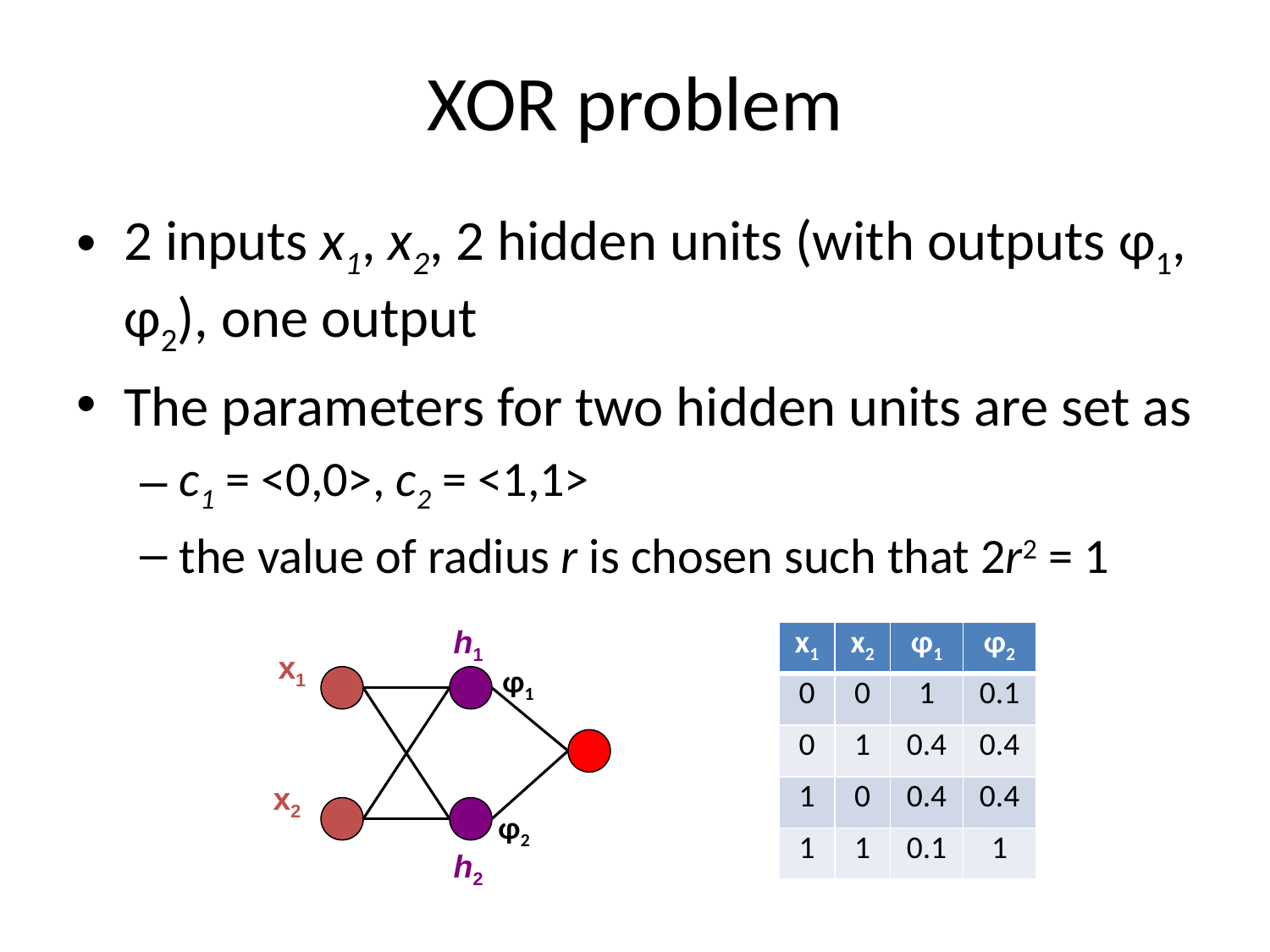

# XOR problem
2 inputs x1, x2, 2 hidden units (with outputs φ1, φ2), one output
The parameters for two hidden units are set as
c1 = <0,0>, c2 = <1,1>
the value of radius r is chosen such that 2r2 = 1

h1
x1
φ1

x2

φ2
h2
| x1 | x2 | φ1 | φ2 |
| --- | --- | --- | --- |
| 0 | 0 | 1 | 0.1 |
| 0 | 1 | 0.4 | 0.4 |
| 1 | 0 | 0.4 | 0.4 |
| 1 | 1 | 0.1 | 1 |